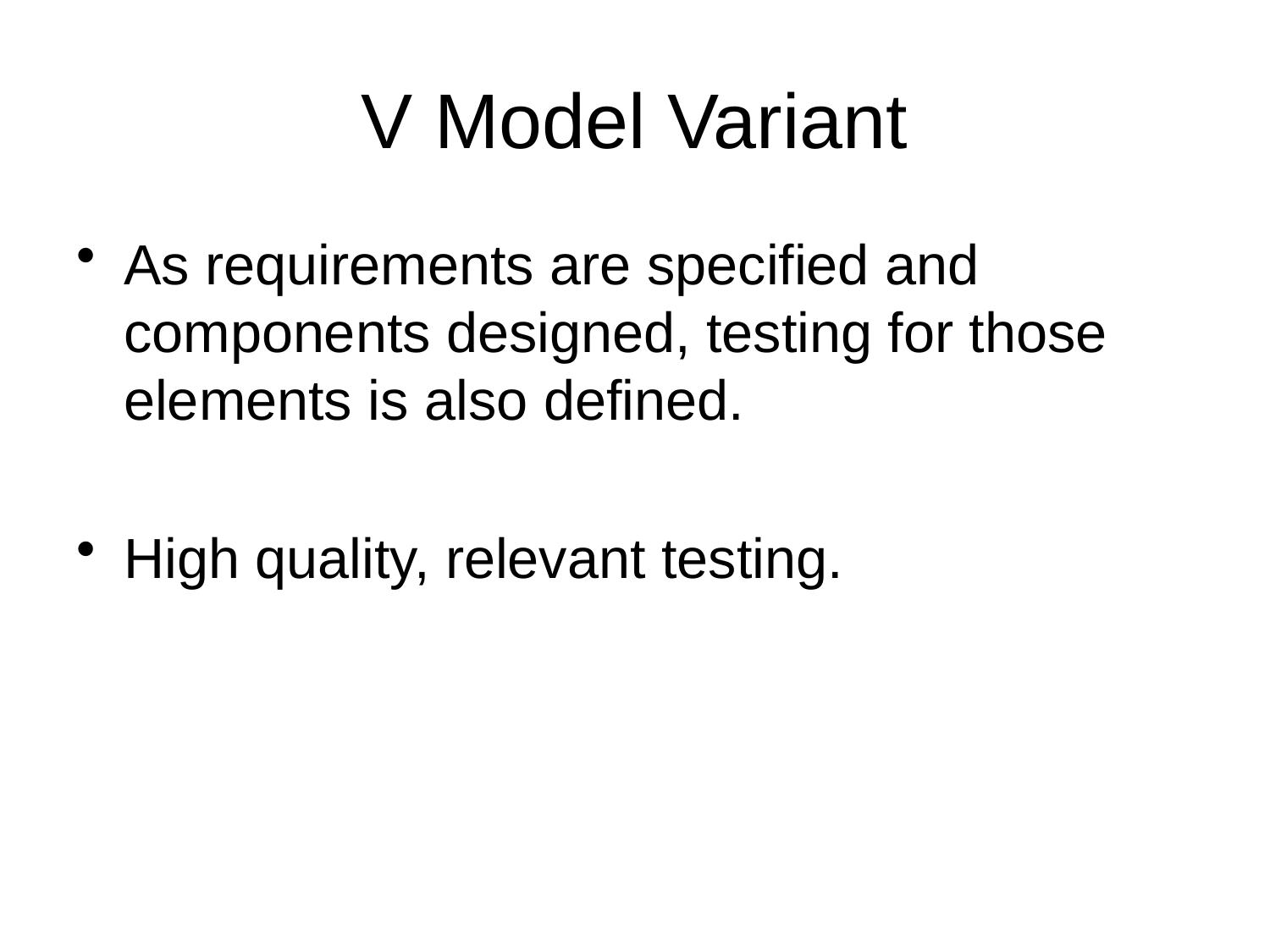

# V Model Variant
As requirements are specified and components designed, testing for those elements is also defined.

High quality, relevant testing.